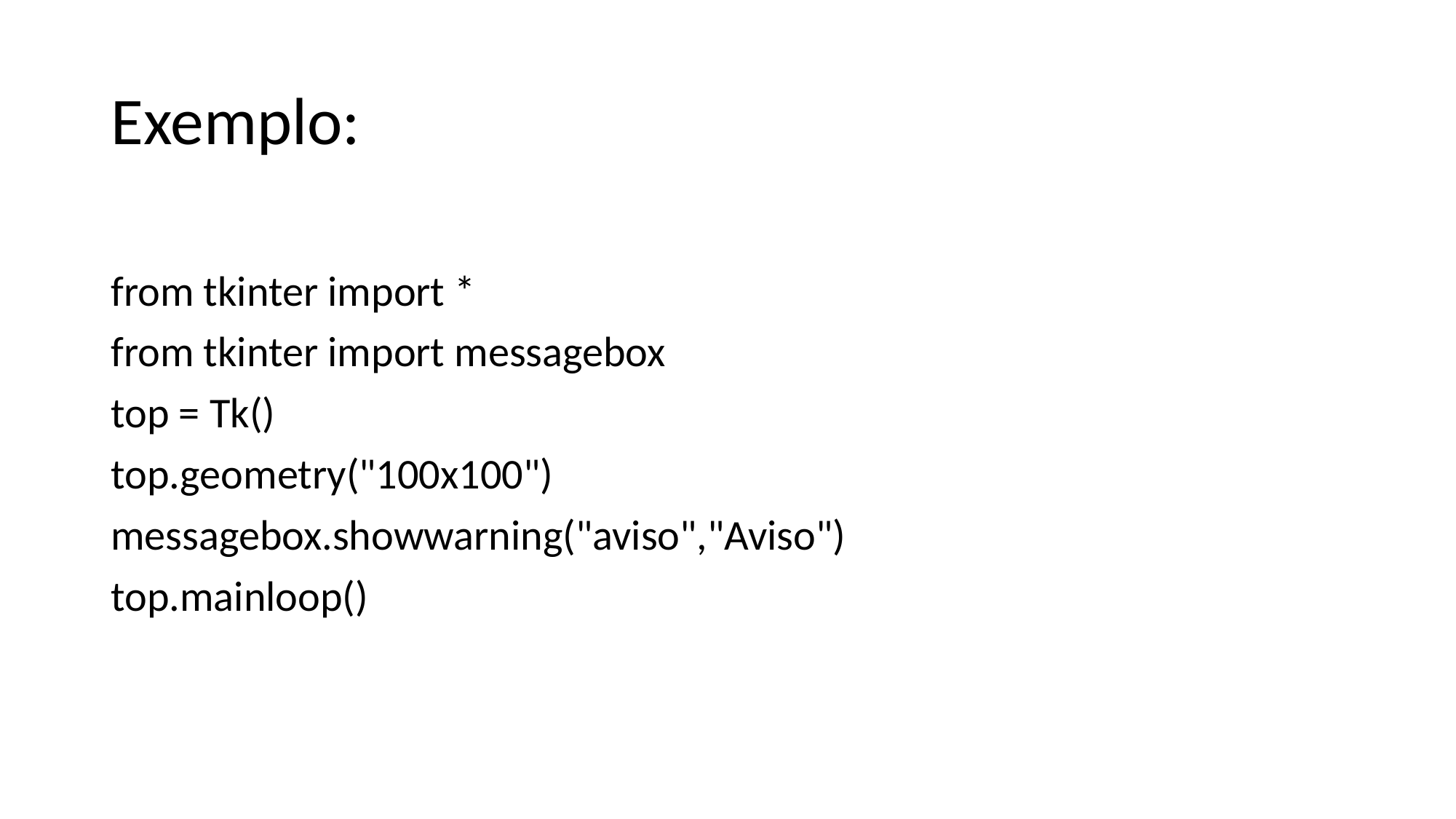

# Exemplo:
from tkinter import *
from tkinter import messagebox
top = Tk()
top.geometry("100x100")
messagebox.showwarning("aviso","Aviso")
top.mainloop()